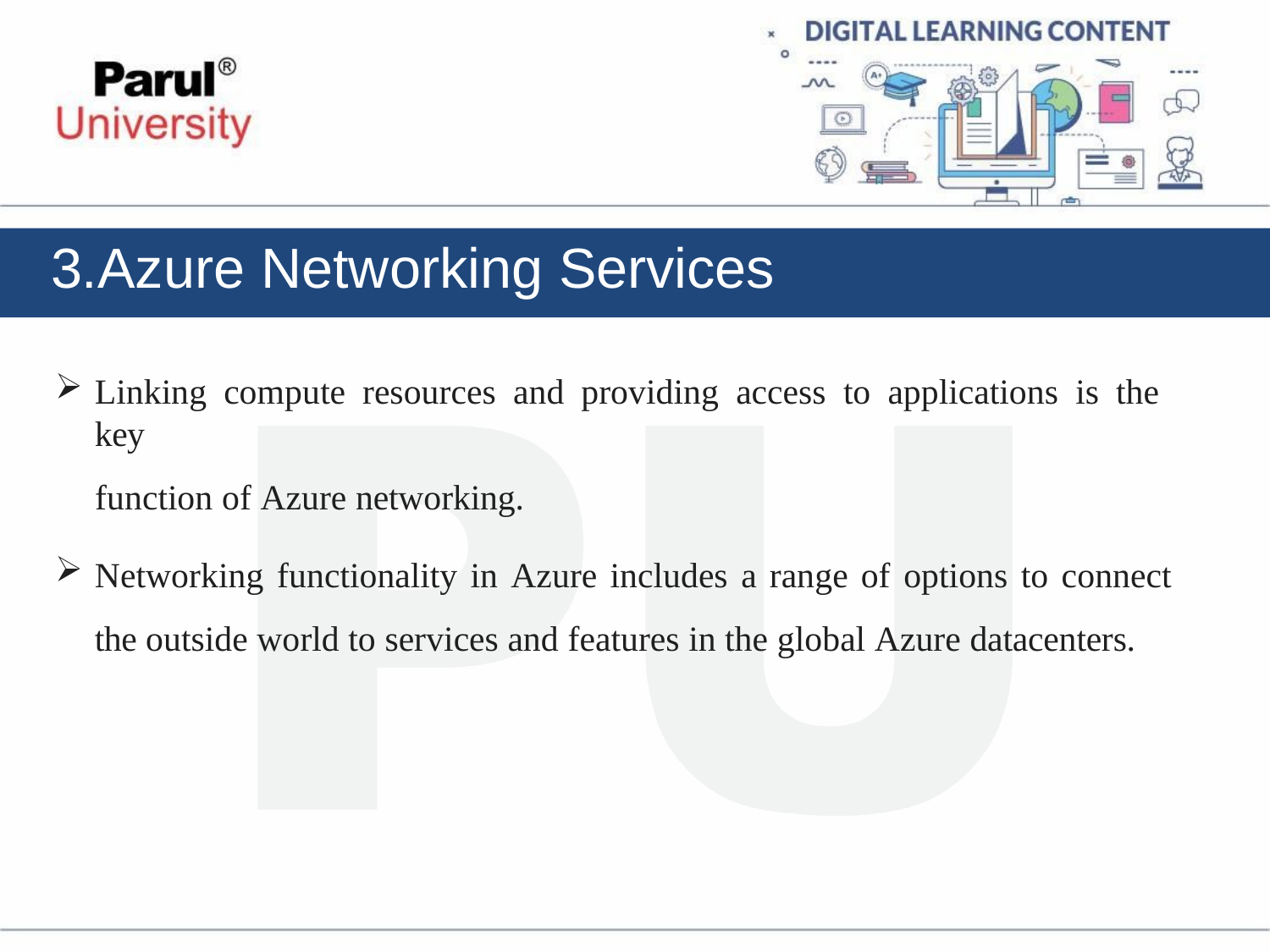

# 3.Azure Networking Services
Linking compute resources and providing access to applications is the key
function of Azure networking.
Networking functionality in Azure includes a range of options to connect the 	outside world to services and features in the global Azure datacenters.